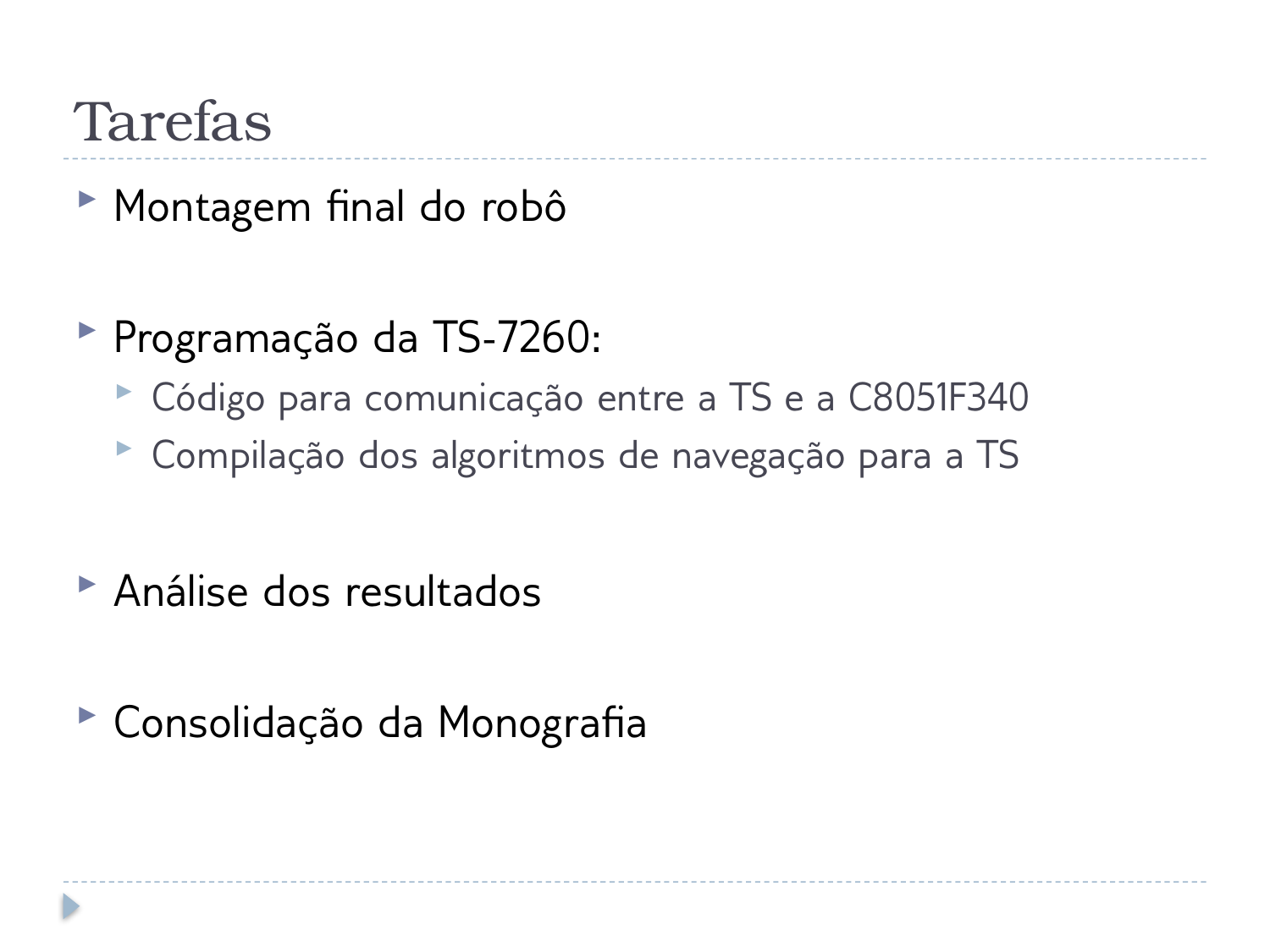

# Tarefas
Montagem final do robô

Programação da TS-7260:
Código para comunicação entre a TS e a C8051F340
Compilação dos algoritmos de navegação para a TS

Análise dos resultados

Consolidação da Monografia